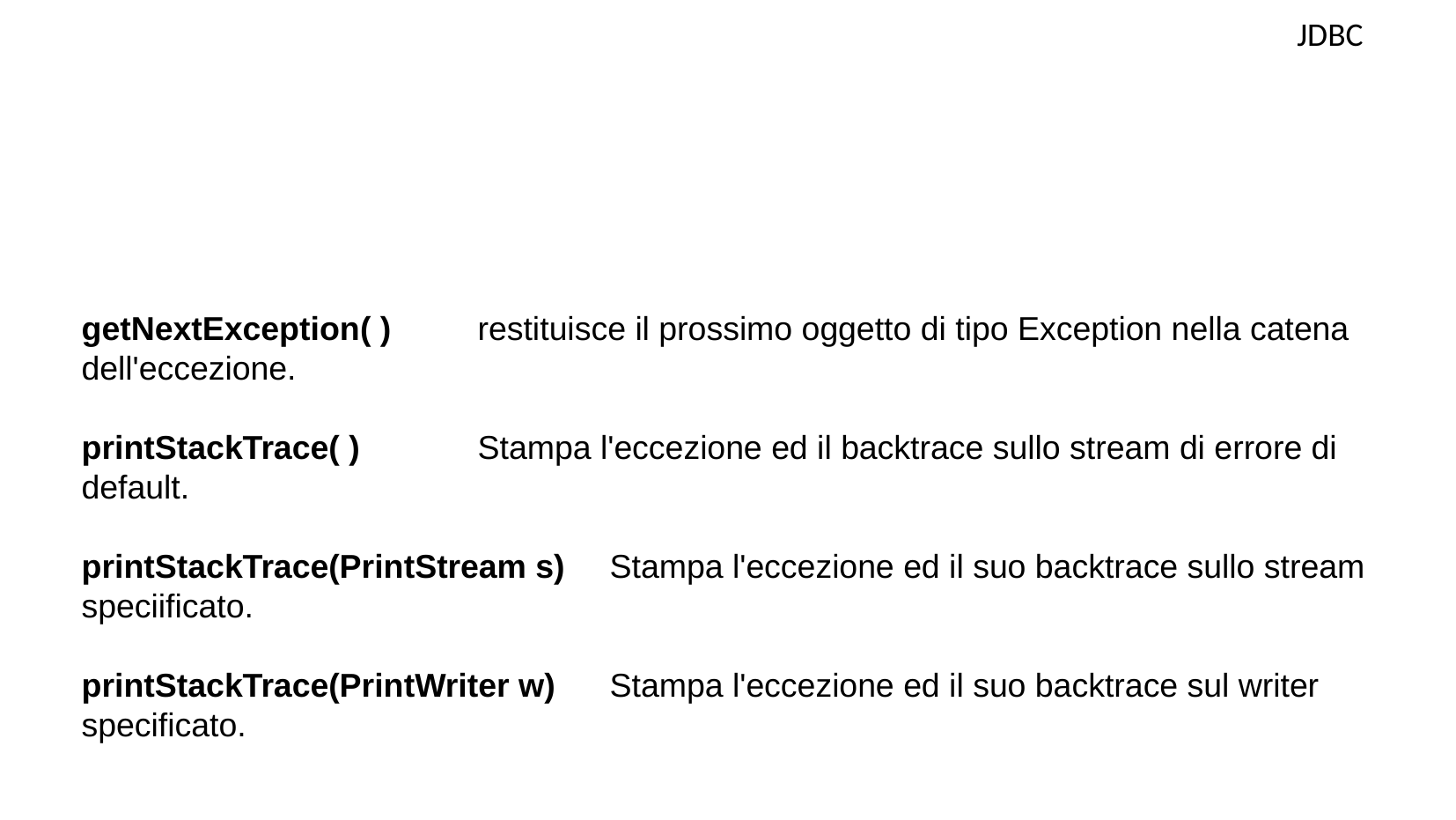

JDBC
getNextException( )	restituisce il prossimo oggetto di tipo Exception nella catena dell'eccezione.

printStackTrace( )	Stampa l'eccezione ed il backtrace sullo stream di errore di default.

printStackTrace(PrintStream s)	Stampa l'eccezione ed il suo backtrace sullo stream speciificato.

printStackTrace(PrintWriter w)	Stampa l'eccezione ed il suo backtrace sul writer specificato.